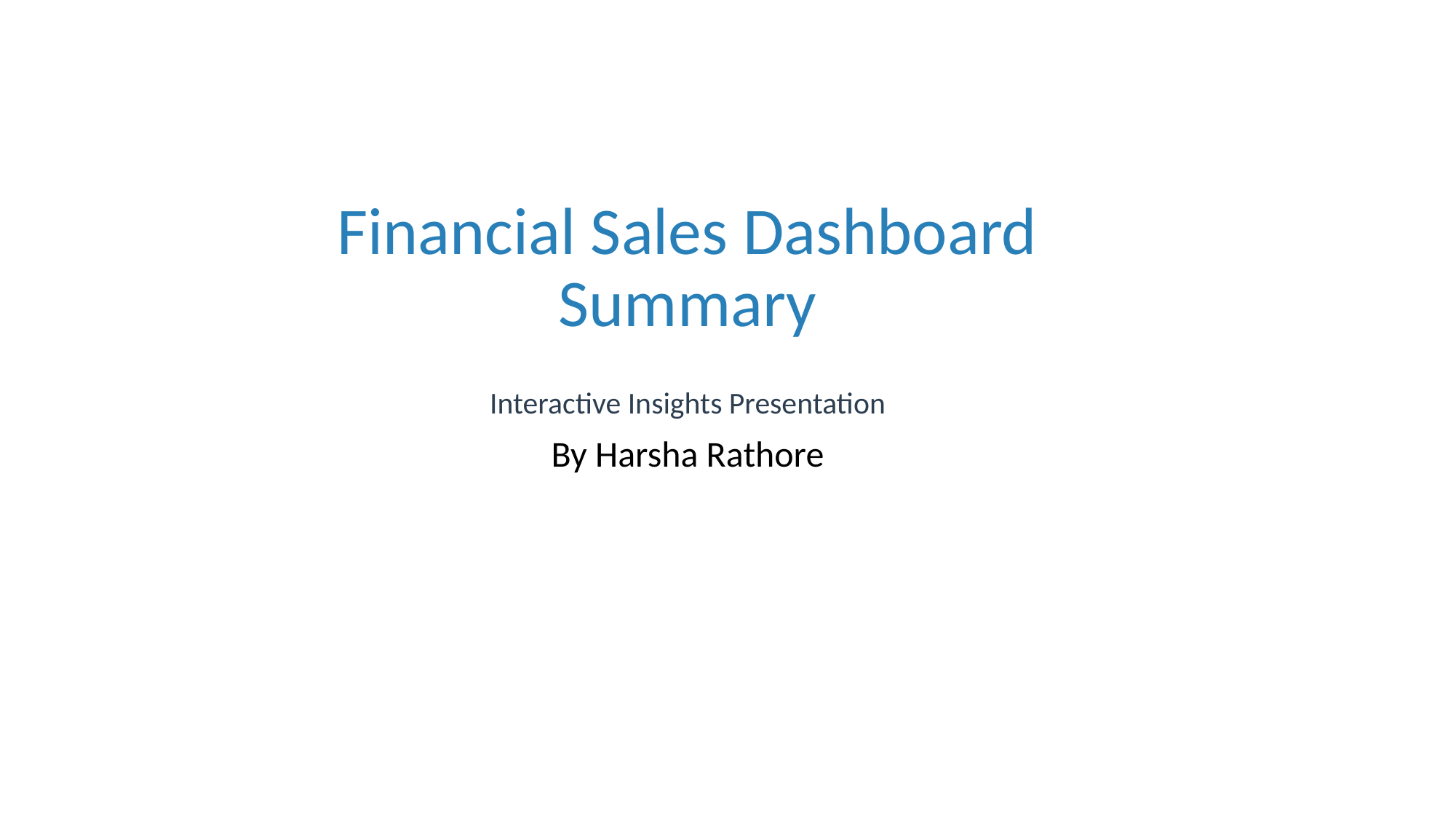

Financial Sales Dashboard Summary
Interactive Insights Presentation
By Harsha Rathore